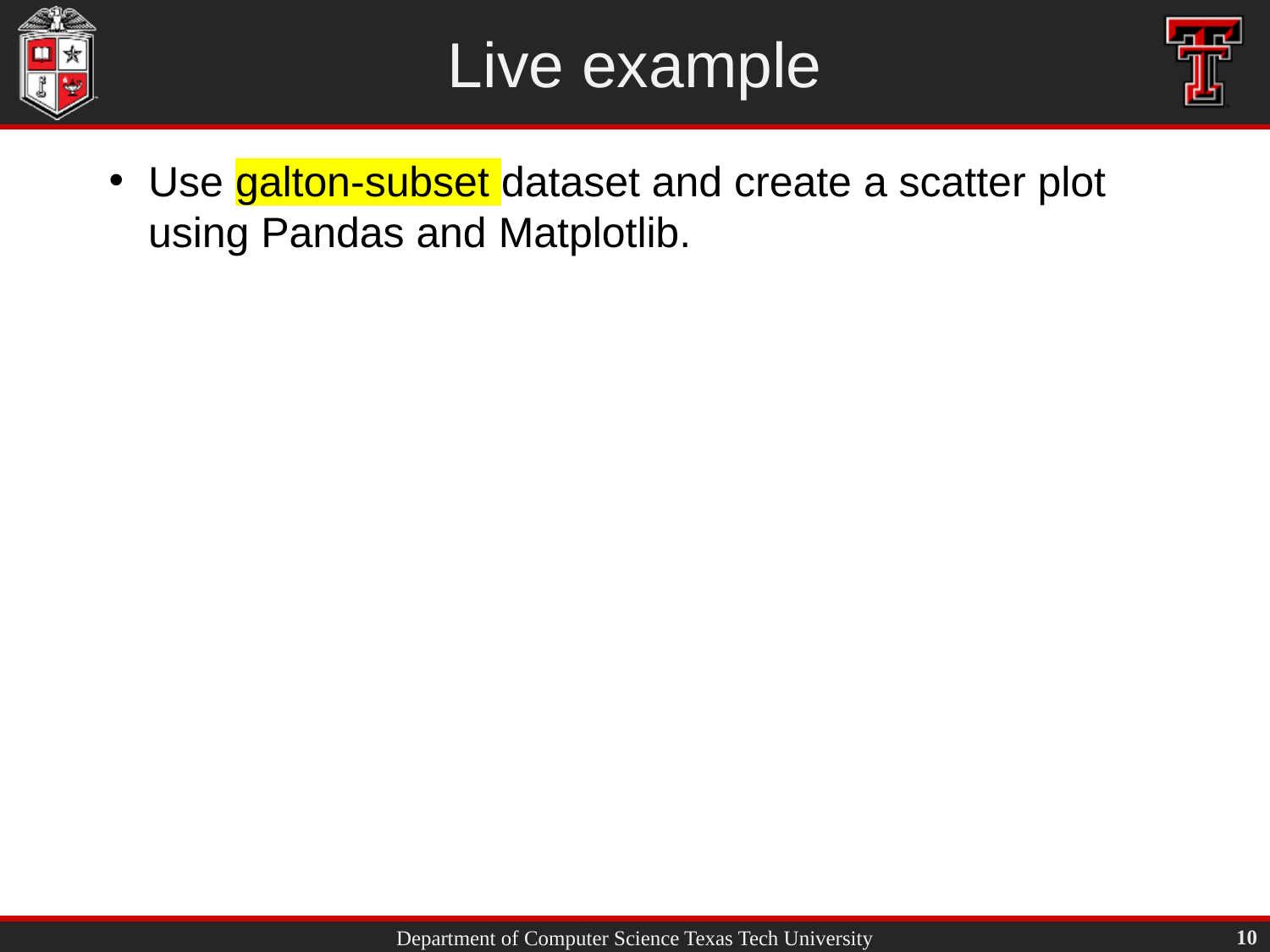

# Live example
Use galton-subset dataset and create a scatter plot using Pandas and Matplotlib.
10